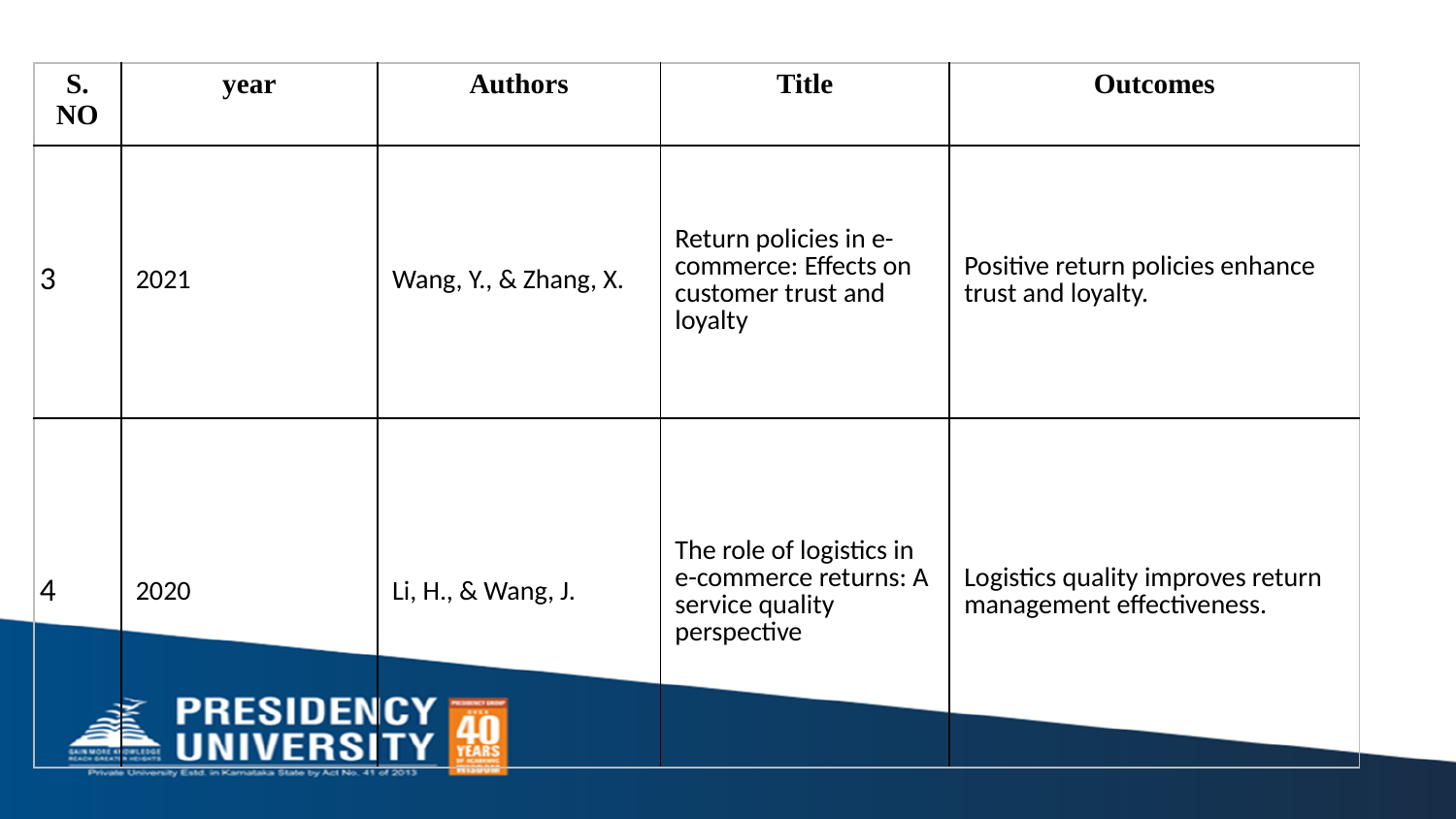

| S. NO | year | Authors | Title | Outcomes |
| --- | --- | --- | --- | --- |
| 3 | 2021 | Wang, Y., & Zhang, X. | Return policies in e-commerce: Effects on customer trust and loyalty | Positive return policies enhance trust and loyalty. |
| 4 | 2020 | Li, H., & Wang, J. | The role of logistics in e-commerce returns: A service quality perspective | Logistics quality improves return management effectiveness. |